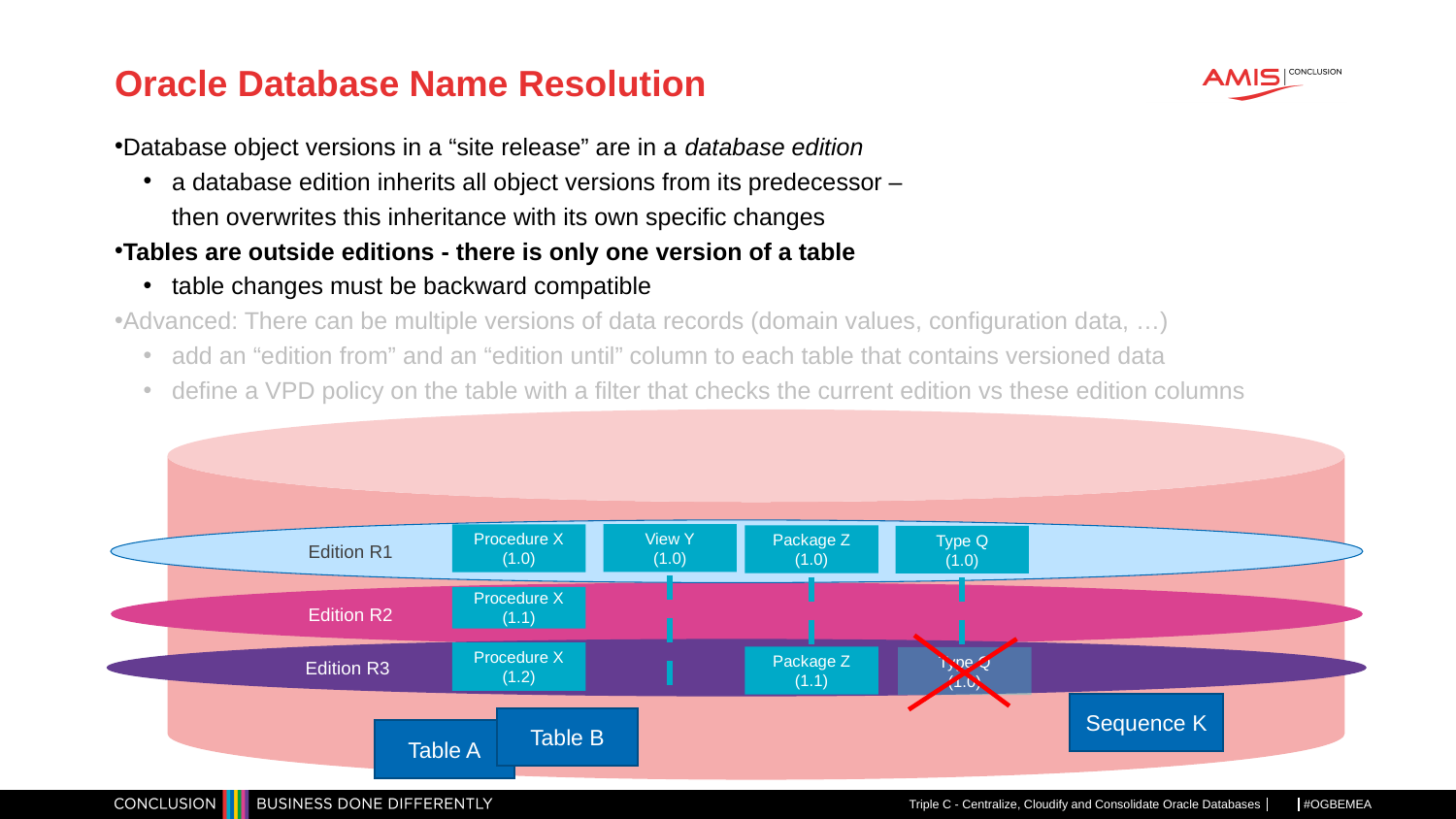

# Oracle Database Name Resolution
Database object versions in a “site release” are in a database edition
a database edition inherits all object versions from its predecessor –
then overwrites this inheritance with its own specific changes
Tables are outside editions - there is only one version of a table
table changes must be backward compatible
Advanced: There can be multiple versions of data records (domain values, configuration data, …)
add an “edition from” and an “edition until” column to each table that contains versioned data
define a VPD policy on the table with a filter that checks the current edition vs these edition columns

Edition R1
View Y
(1.0)
Procedure X
(1.0)
Package Z
(1.0)
Type Q
(1.0)
Edition R2
Procedure X
(1.1)
Edition R3
Procedure X (1.2)
Package Z
(1.1)
Type Q
(1.0)
Sequence K
Table B
Table A
Triple C - Centralize, Cloudify and Consolidate Oracle Databases